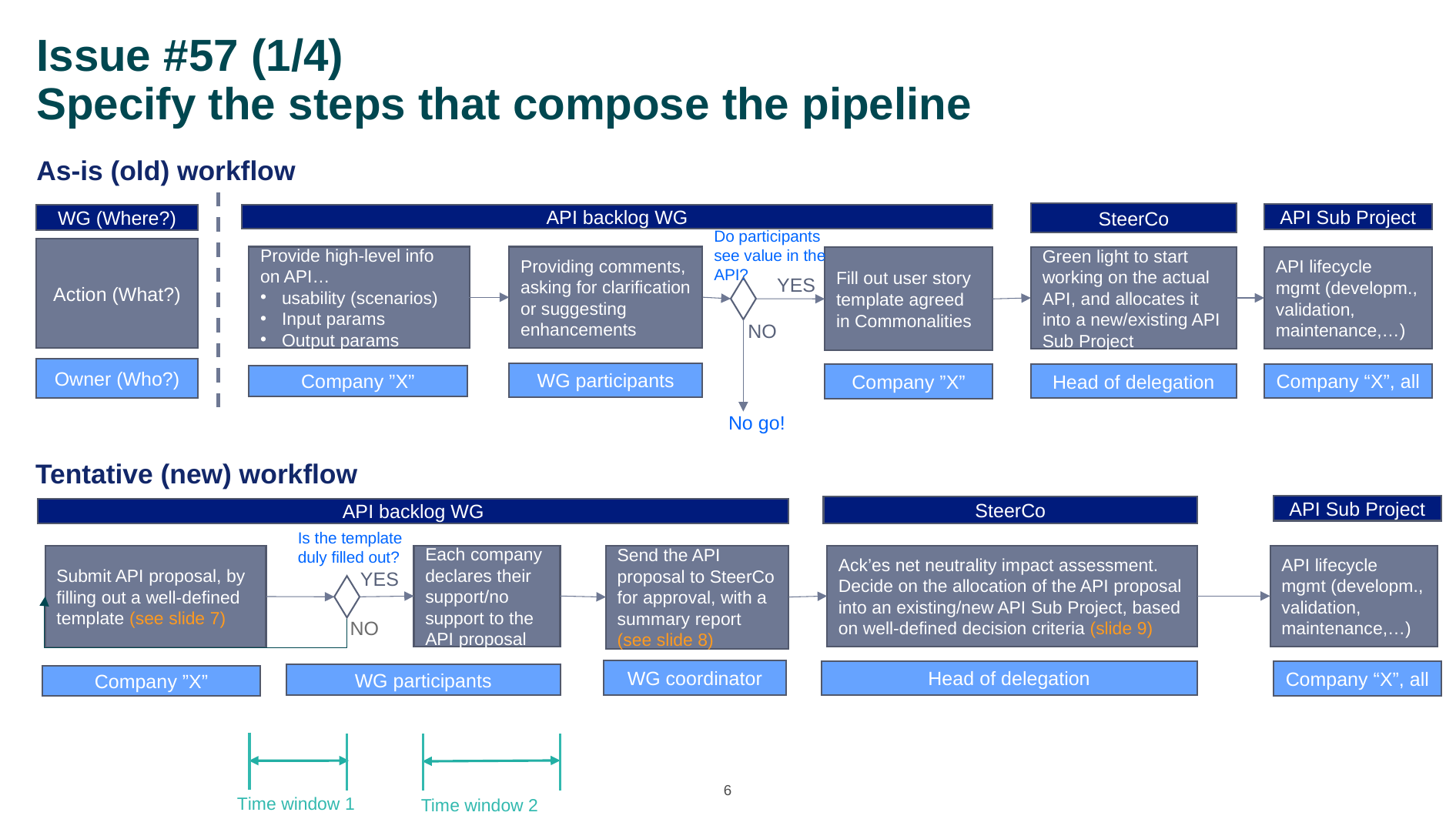

# Issue #57 (1/4) Specify the steps that compose the pipeline
As-is (old) workflow
SteerCo
API Sub Project
WG (Where?)
API backlog WG
Do participants see value in the API?
Action (What?)
Provide high-level info on API…
usability (scenarios)
Input params
Output params
Providing comments, asking for clarification or suggesting enhancements
Green light to start working on the actual API, and allocates it into a new/existing API Sub Project
API lifecycle mgmt (developm., validation, maintenance,…)
Fill out user story template agreed in Commonalities
YES

NO
Owner (Who?)
WG participants
Company “X”, all
Company ”X”
Head of delegation
Company ”X”
No go!
Tentative (new) workflow
API Sub Project
SteerCo
API backlog WG
Is the template duly filled out?
Each company declares their support/no support to the API proposal
Ack’es net neutrality impact assessment.
Decide on the allocation of the API proposal into an existing/new API Sub Project, based on well-defined decision criteria (slide 9)
API lifecycle mgmt (developm., validation, maintenance,…)
Send the API proposal to SteerCo for approval, with a summary report (see slide 8)
Submit API proposal, by filling out a well-defined template (see slide 7)
YES

NO
WG coordinator
Head of delegation
Company “X”, all
WG participants
Company ”X”
Time window 1
Time window 2